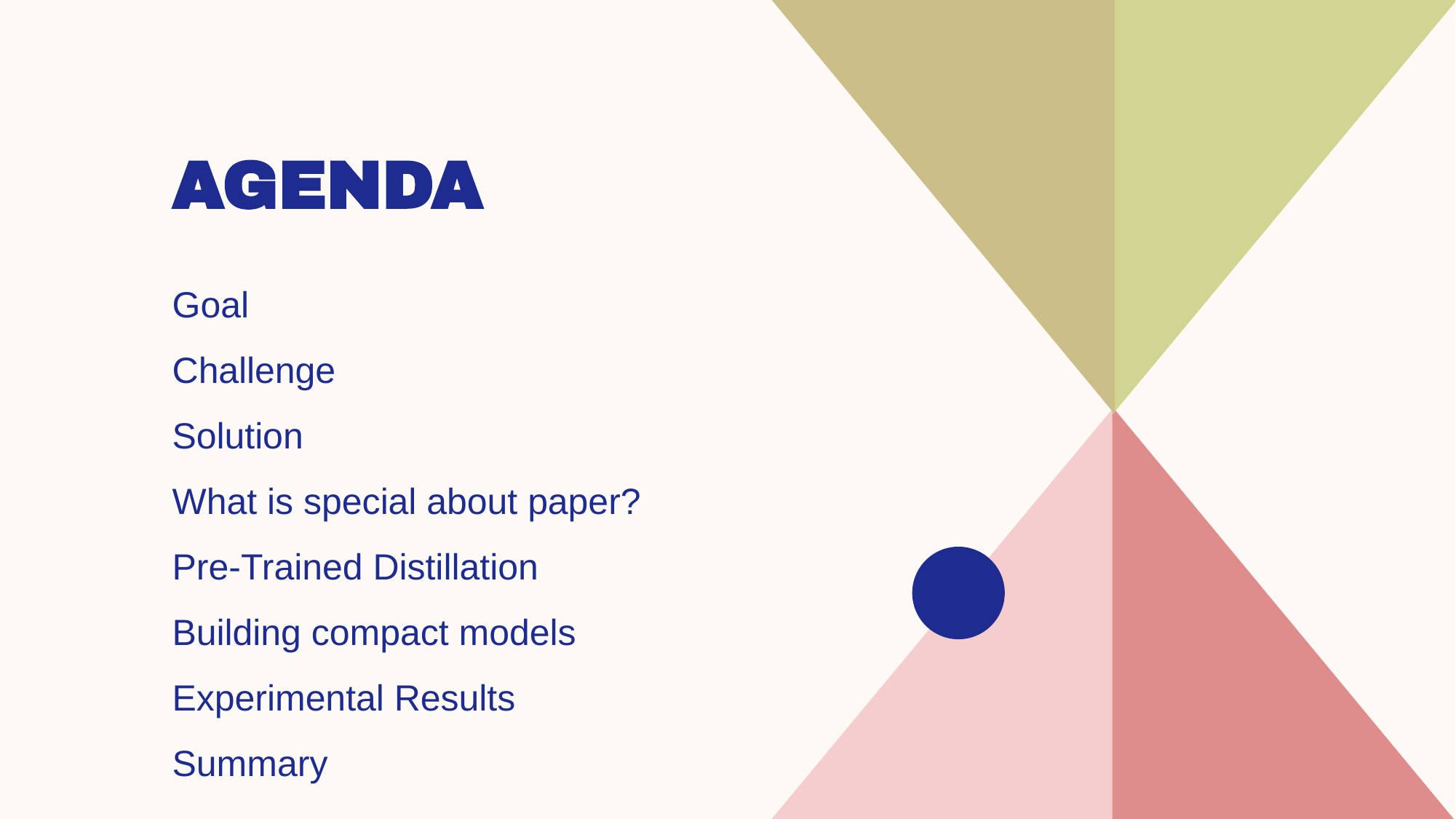

# AGENDA
Goal
Challenge
Solution
What is special about paper?
Pre-Trained Distillation
Building compact models
Experimental Results
​​Summary​